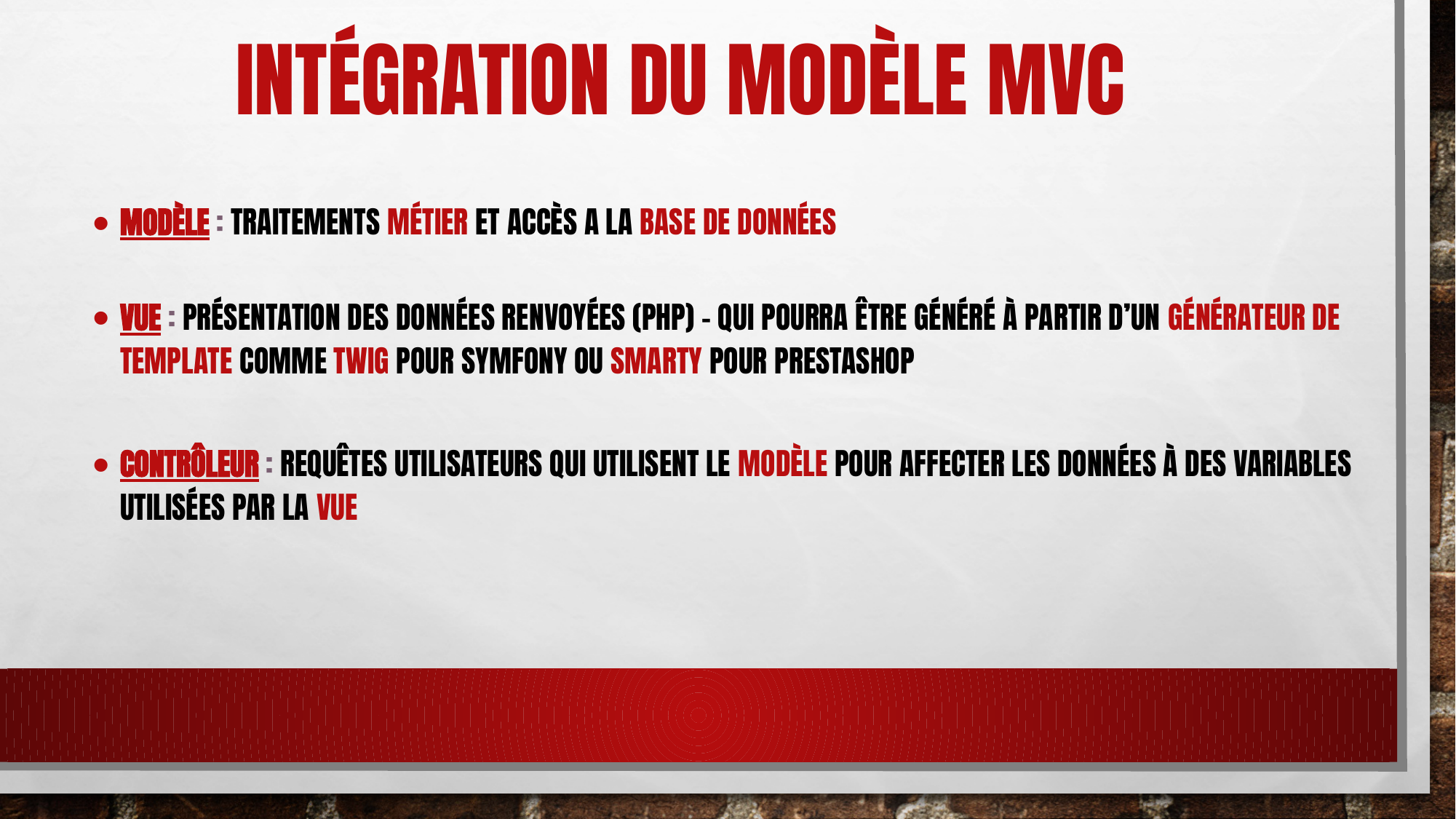

# Intégration du modèle mvc
Modèle : traitements métier et accès a la base de données
Vue : présentation des données renvoyées (PHP) – qui pourra être généré à partir d’un générateur de Template comme Twig pour Symfony ou SMARTY pour prestashop
Contrôleur : requêtes utilisateurs qui utilisent le Modèle pour affecter les données à des variables utilisées par la vue